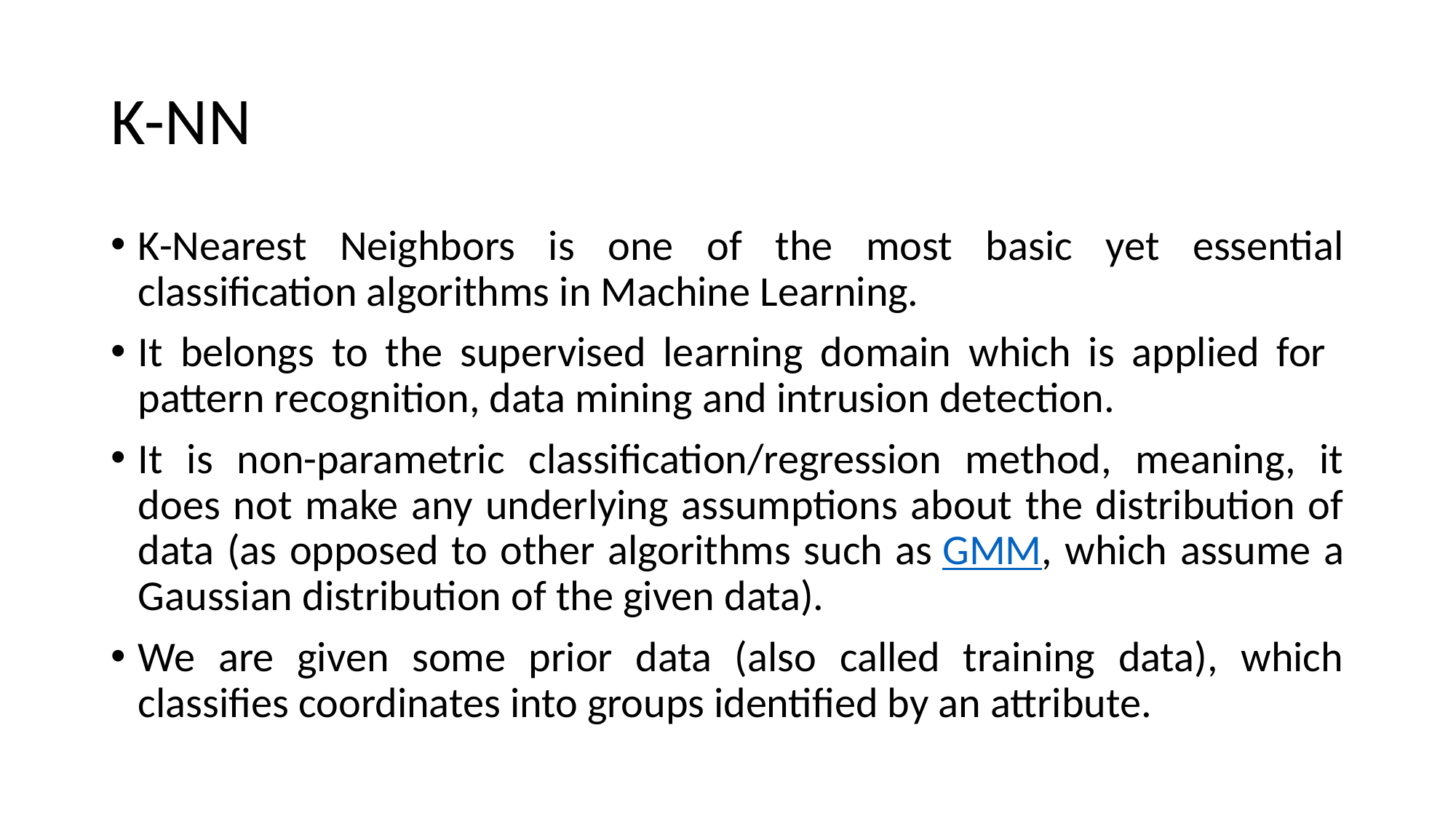

# K-NN
K-Nearest Neighbors is one of the most basic yet essential classification algorithms in Machine Learning.
It belongs to the supervised learning domain which is applied for  pattern recognition, data mining and intrusion detection.
It is non-parametric classification/regression method, meaning, it does not make any underlying assumptions about the distribution of data (as opposed to other algorithms such as GMM, which assume a Gaussian distribution of the given data).
We are given some prior data (also called training data), which classifies coordinates into groups identified by an attribute.